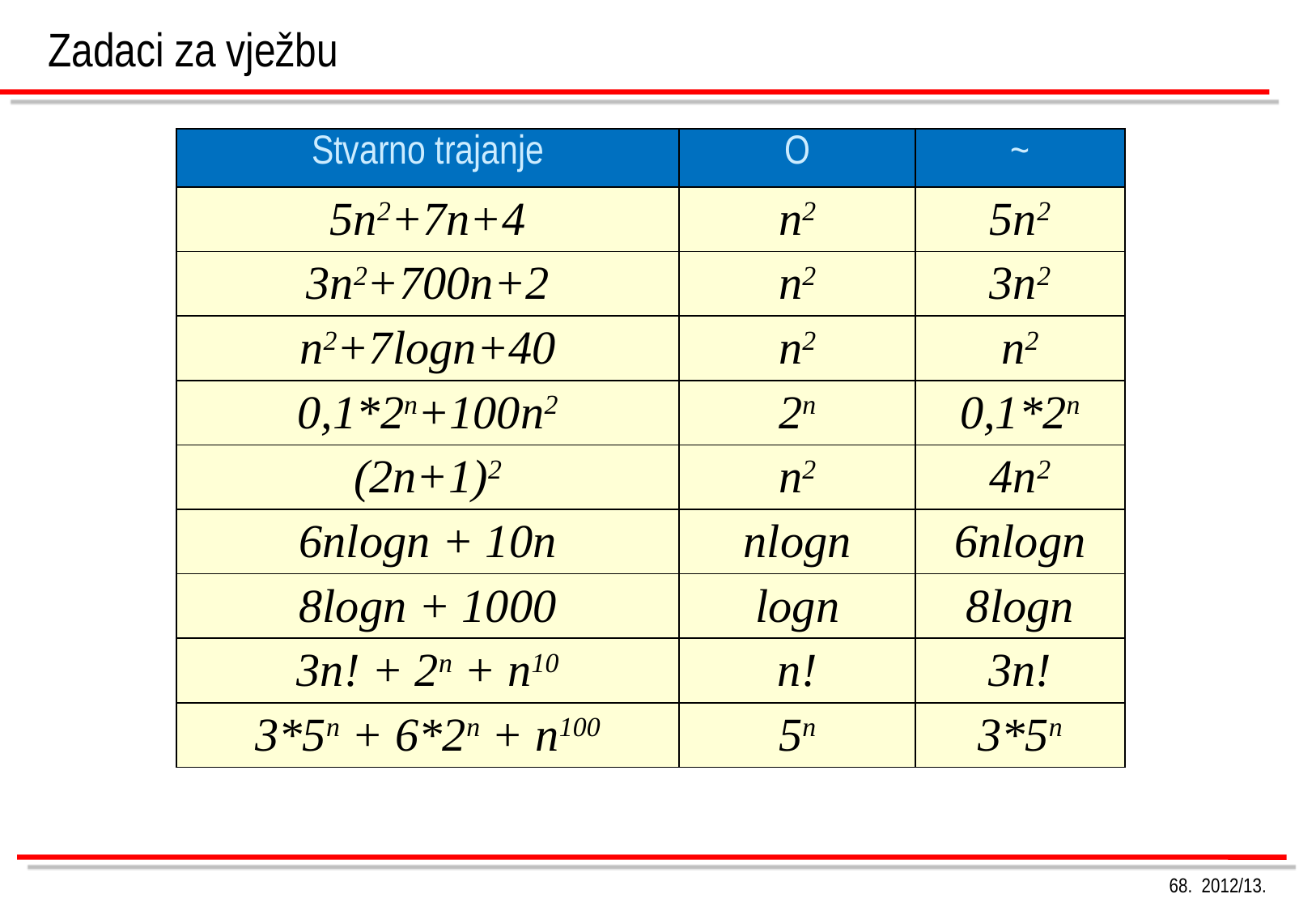

# Zadaci za vježbu
| Stvarno trajanje | O | ~ |
| --- | --- | --- |
| 5n2+7n+4 | n2 | 5n2 |
| 3n2+700n+2 | n2 | 3n2 |
| n2+7logn+40 | n2 | n2 |
| 0,1\*2n+100n2 | 2n | 0,1\*2n |
| (2n+1)2 | n2 | 4n2 |
| 6nlogn + 10n | nlogn | 6nlogn |
| 8logn + 1000 | logn | 8logn |
| 3n! + 2n + n10 | n! | 3n! |
| 3\*5n + 6\*2n + n100 | 5n | 3\*5n |

68.  2012/13.